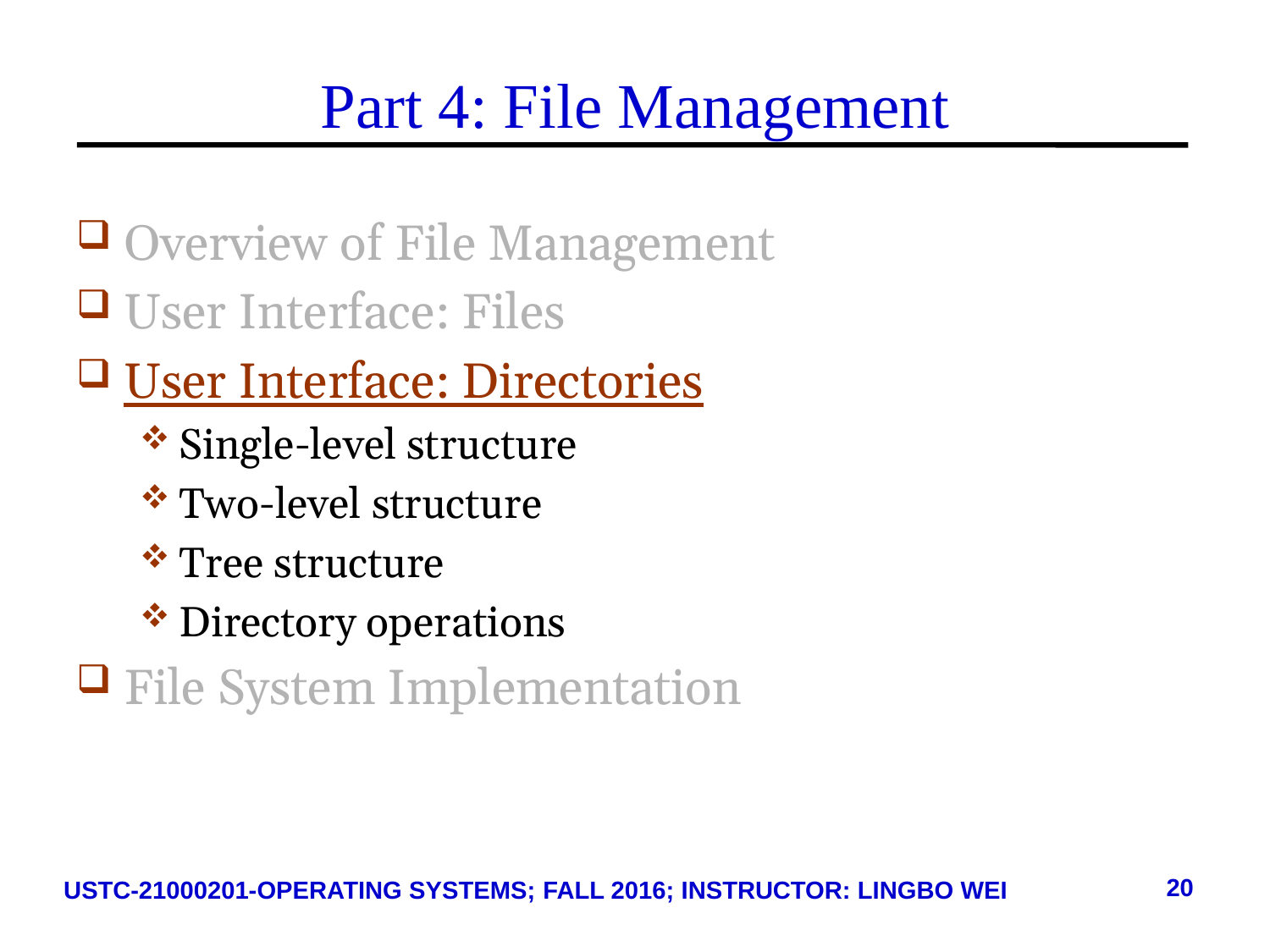

# Part 4: File Management
Overview of File Management
User Interface: Files
User Interface: Directories
Single-level structure
Two-level structure
Tree structure
Directory operations
File System Implementation
20
USTC-21000201-OPERATING SYSTEMS; FALL 2016; INSTRUCTOR: LINGBO WEI